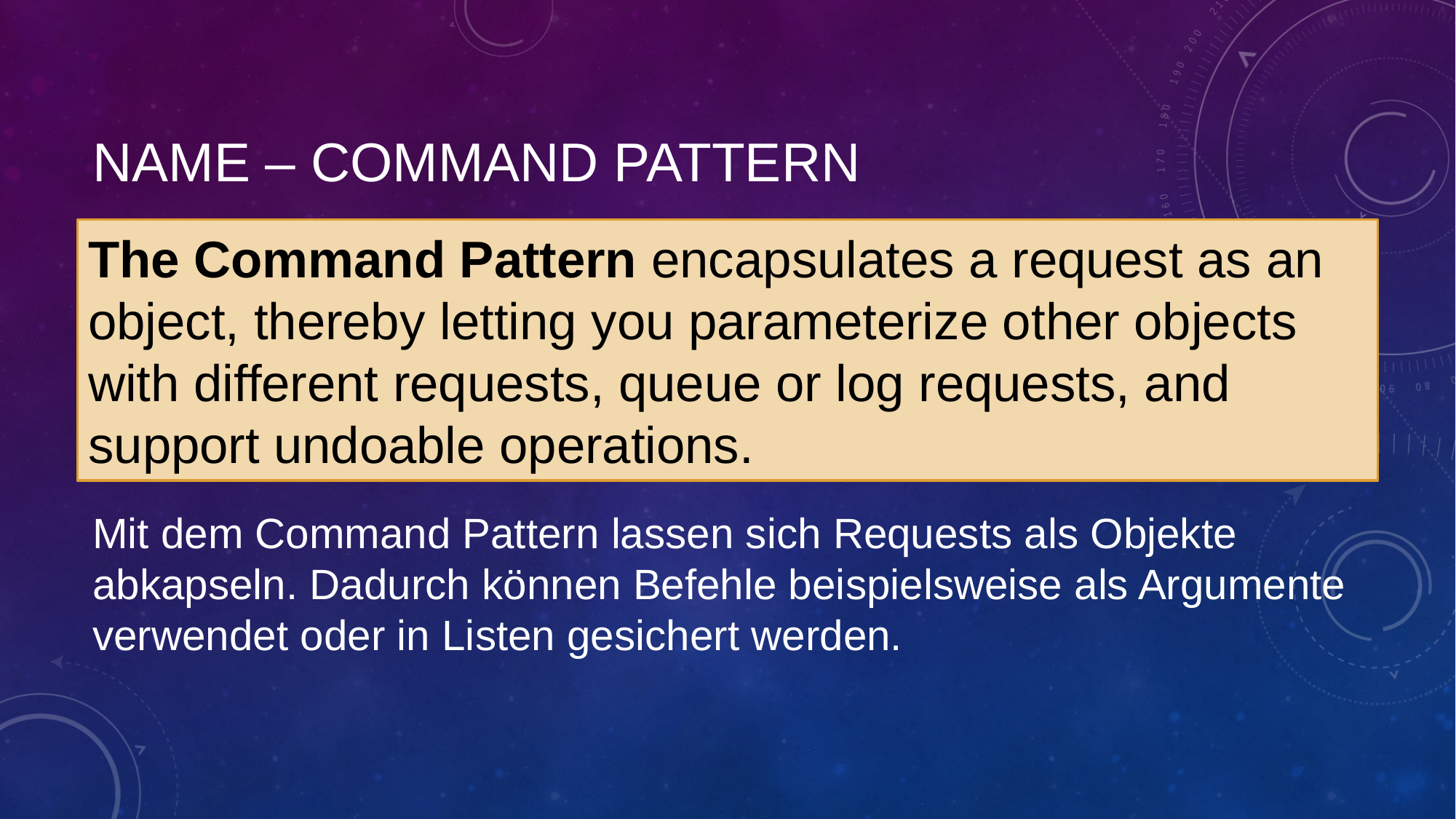

# Name – Command Pattern
The Command Pattern encapsulates a request as an object, thereby letting you parameterize other objects with different requests, queue or log requests, and support undoable operations.
Mit dem Command Pattern lassen sich Requests als Objekte abkapseln. Dadurch können Befehle beispielsweise als Argumente verwendet oder in Listen gesichert werden.